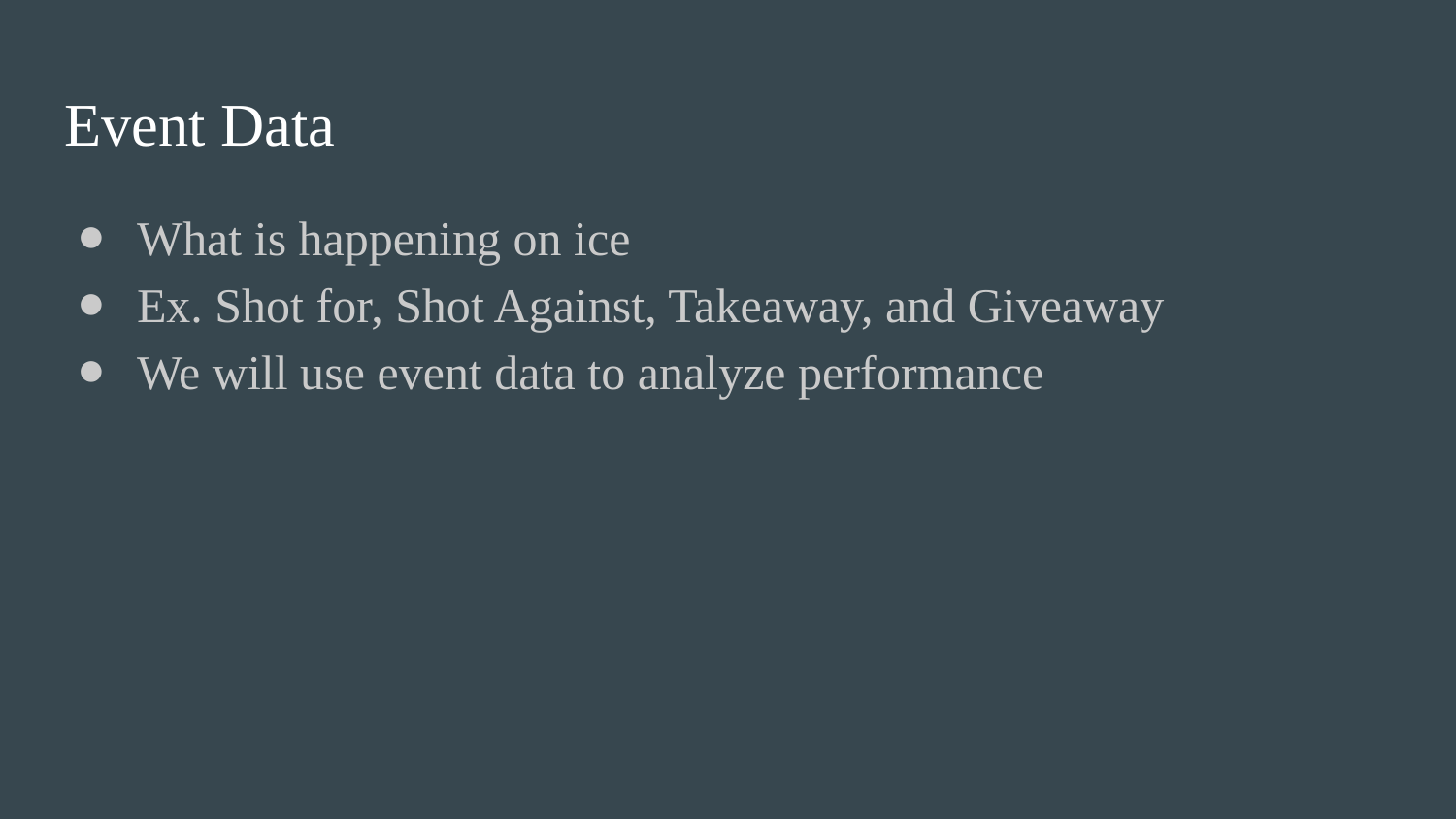

# Event Data
What is happening on ice
Ex. Shot for, Shot Against, Takeaway, and Giveaway
We will use event data to analyze performance